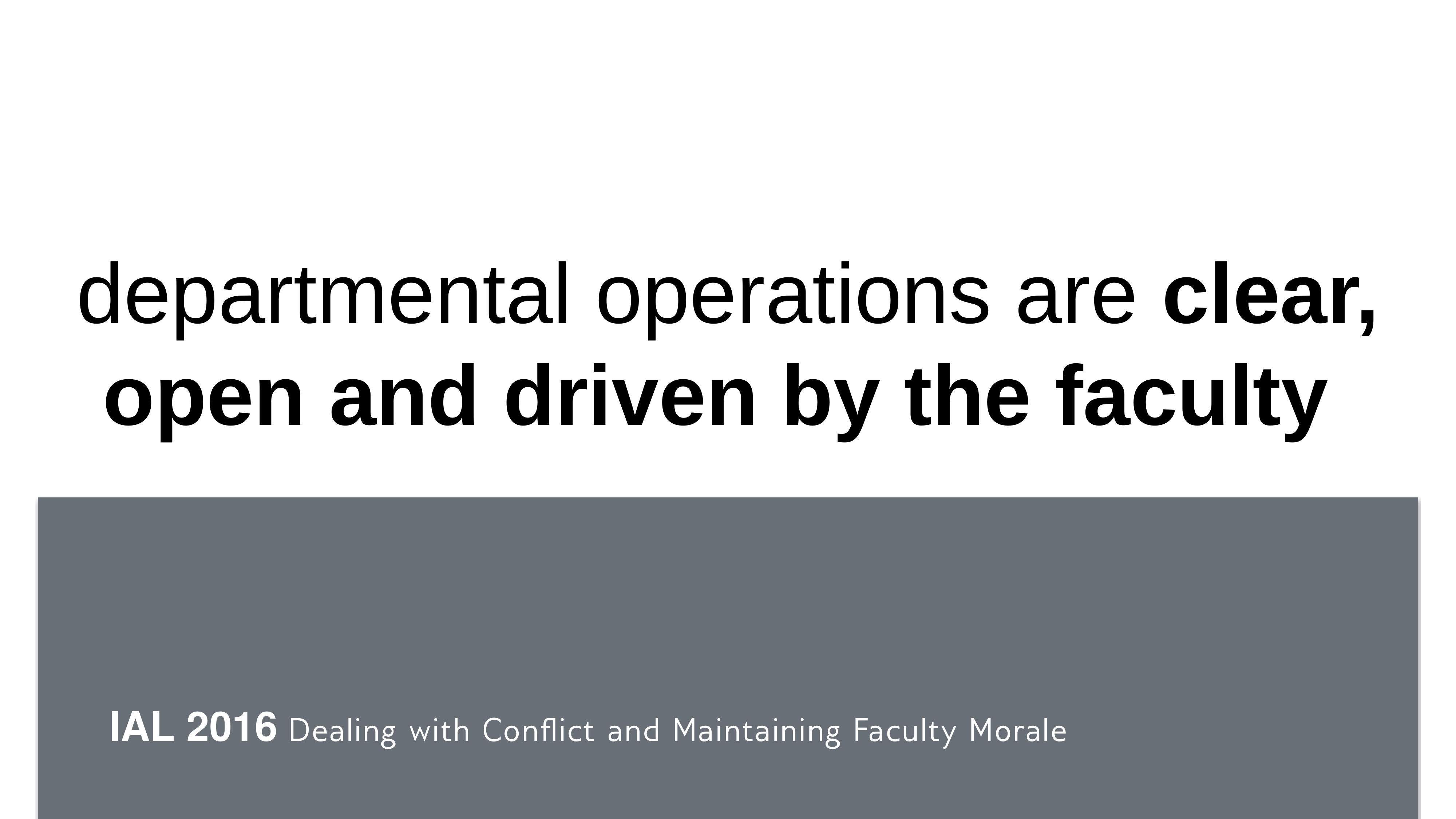

# departmental operations are clear, open and driven by the faculty

      IAL 2016 Dealing with Conflict and Maintaining Faculty Morale